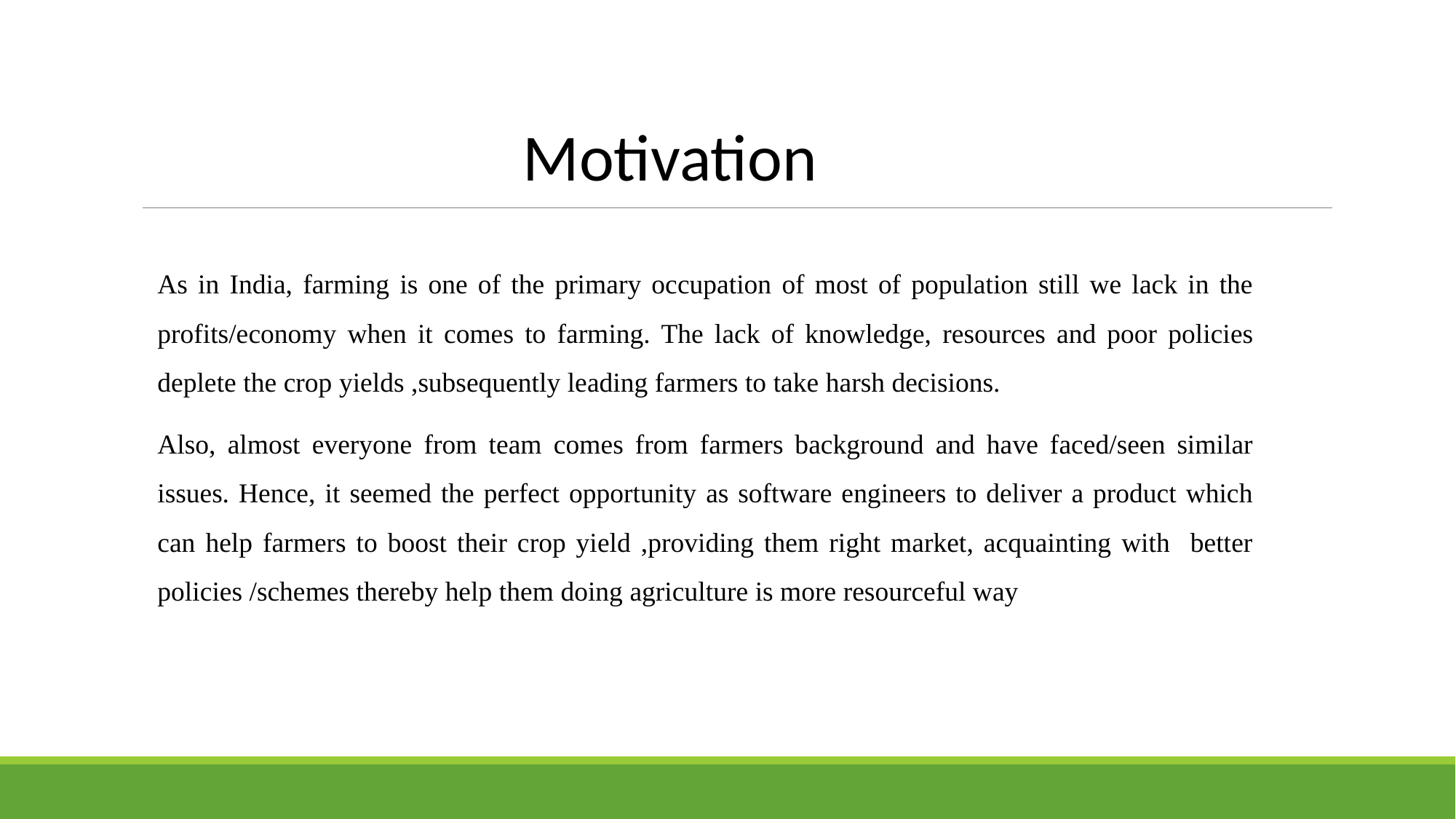

# Motivation
As in India, farming is one of the primary occupation of most of population still we lack in the profits/economy when it comes to farming. The lack of knowledge, resources and poor policies deplete the crop yields ,subsequently leading farmers to take harsh decisions.
Also, almost everyone from team comes from farmers background and have faced/seen similar issues. Hence, it seemed the perfect opportunity as software engineers to deliver a product which can help farmers to boost their crop yield ,providing them right market, acquainting with  better policies /schemes thereby help them doing agriculture is more resourceful way